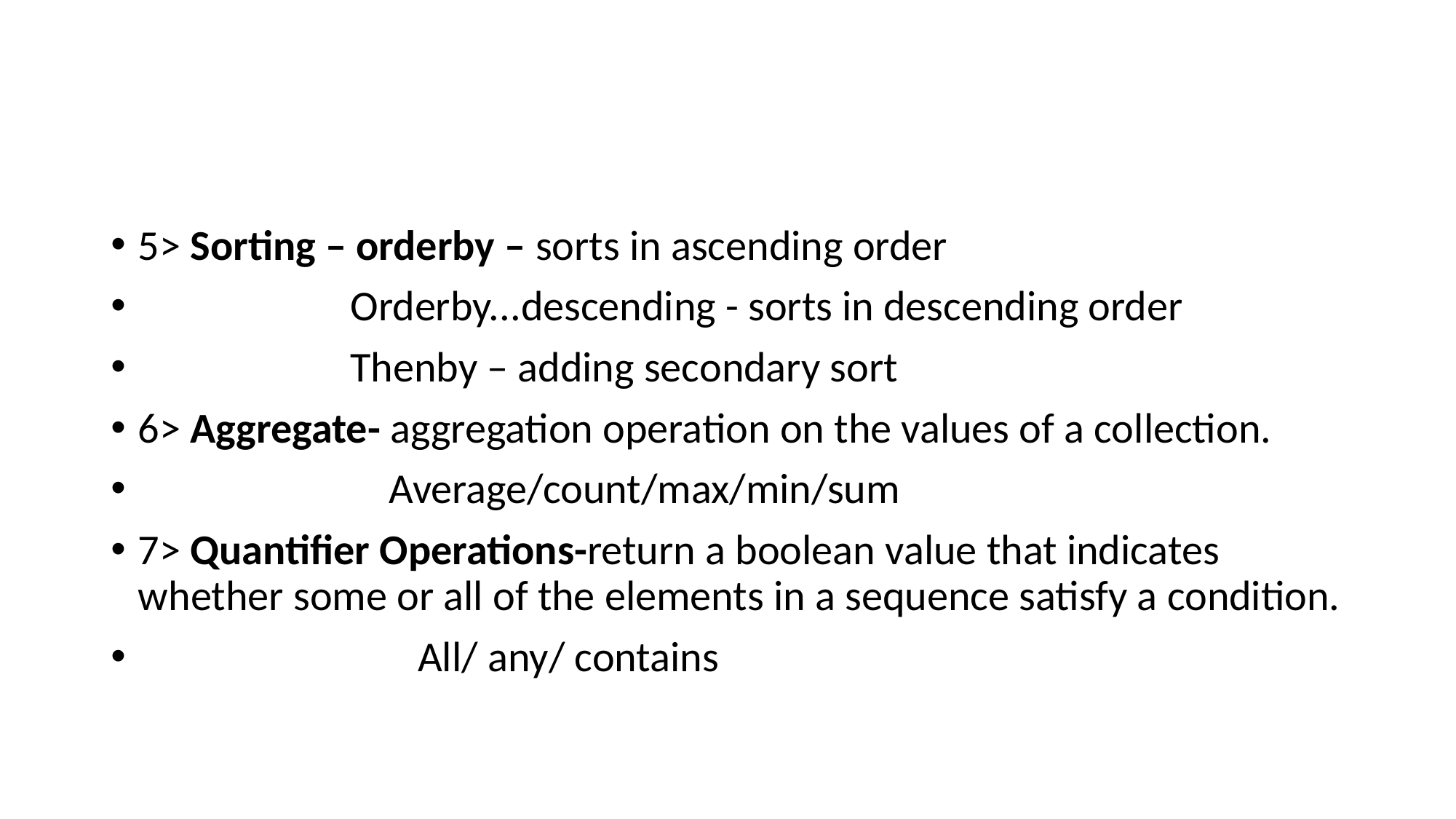

#
5> Sorting – orderby – sorts in ascending order
                      Orderby...descending - sorts in descending order
                      Thenby – adding secondary sort
6> Aggregate- aggregation operation on the values of a collection.
                          Average/count/max/min/sum
7> Quantifier Operations-return a boolean value that indicates whether some or all of the elements in a sequence satisfy a condition.
                             All/ any/ contains